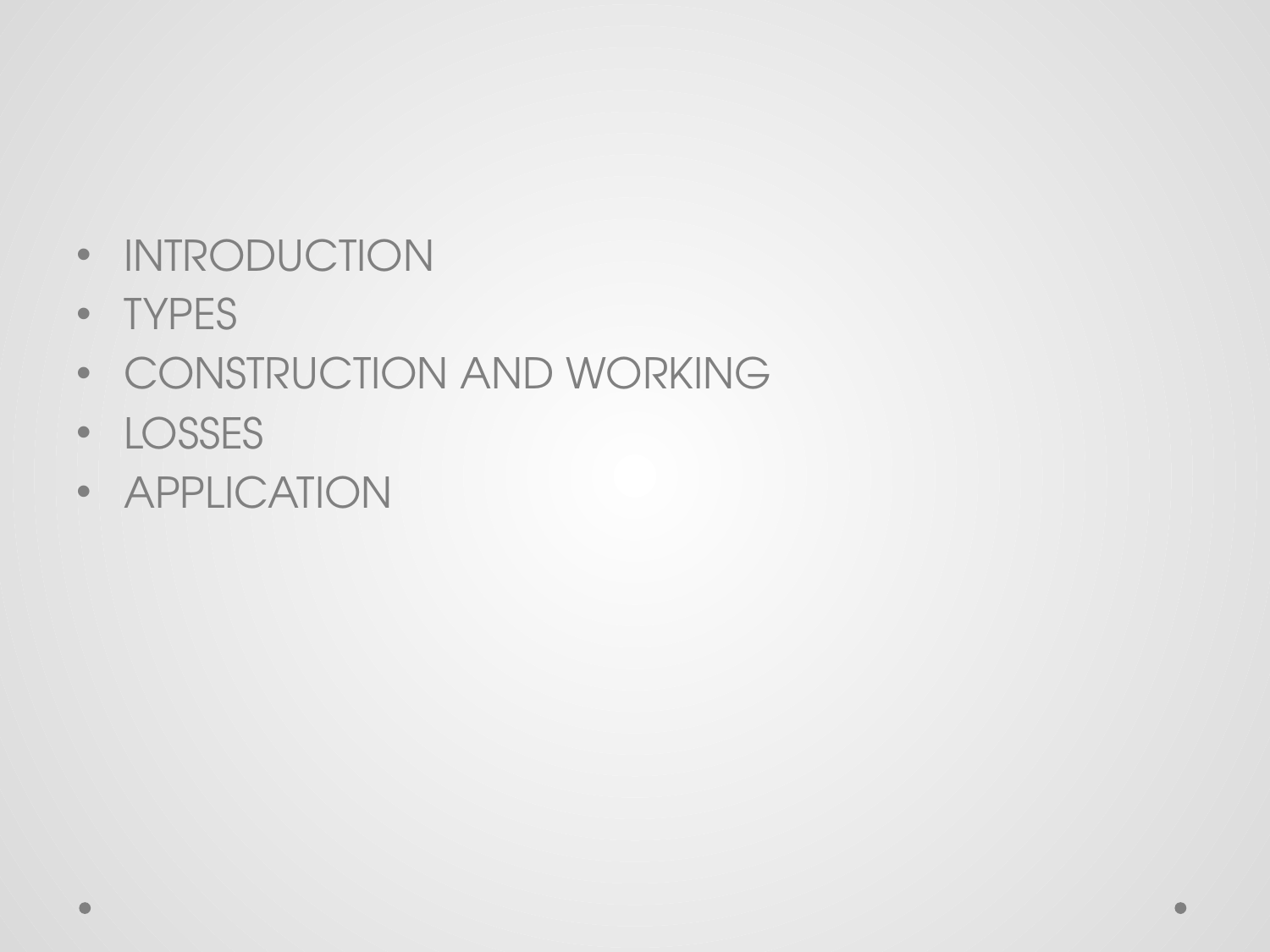

#
INTRODUCTION
TYPES
CONSTRUCTION AND WORKING
LOSSES
APPLICATION